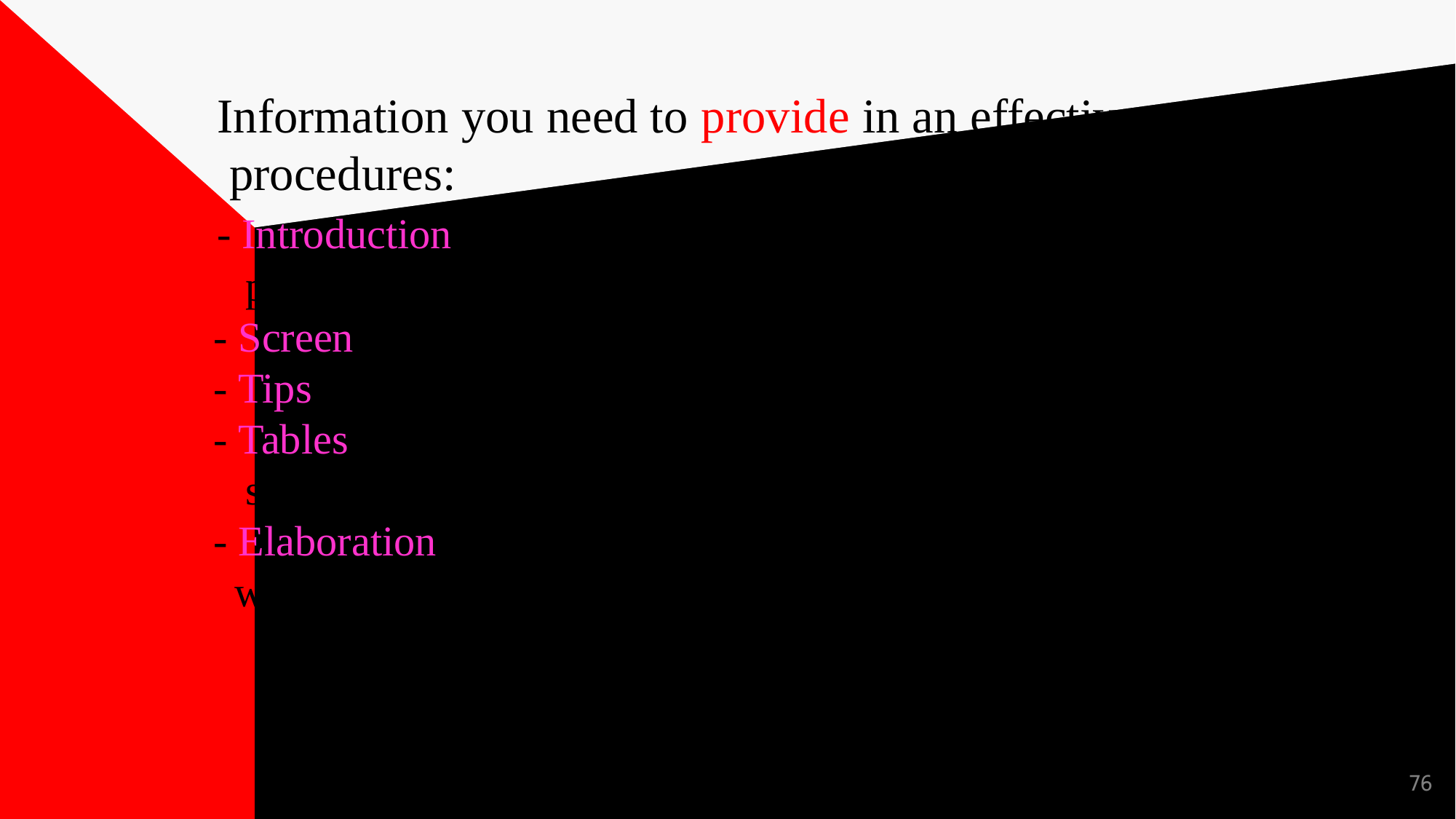

# Information you need to provide in an effective procedures: - Introduction emphasize creativity and user control of the program. - Screen shows the user result of actions. - Tips help the user find ways to use the program efficiently. - Tables help the user decide what options to exercise for this step. - Elaboration tells the result of actions and tells the user where to get more information.
76